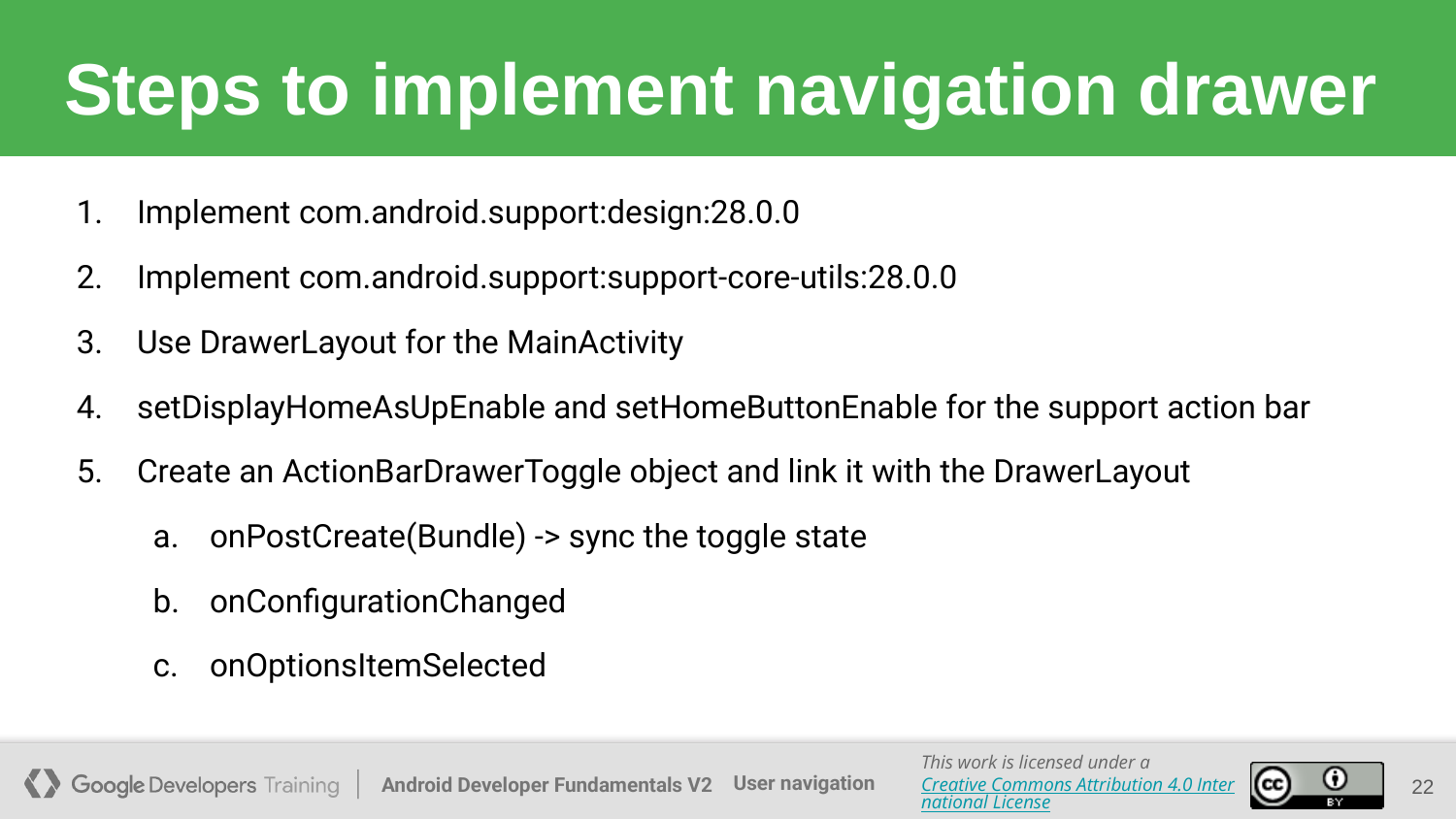

# Steps to implement navigation drawer
Implement com.android.support:design:28.0.0
Implement com.android.support:support-core-utils:28.0.0
Use DrawerLayout for the MainActivity
setDisplayHomeAsUpEnable and setHomeButtonEnable for the support action bar
Create an ActionBarDrawerToggle object and link it with the DrawerLayout
onPostCreate(Bundle) -> sync the toggle state
onConfigurationChanged
onOptionsItemSelected

22